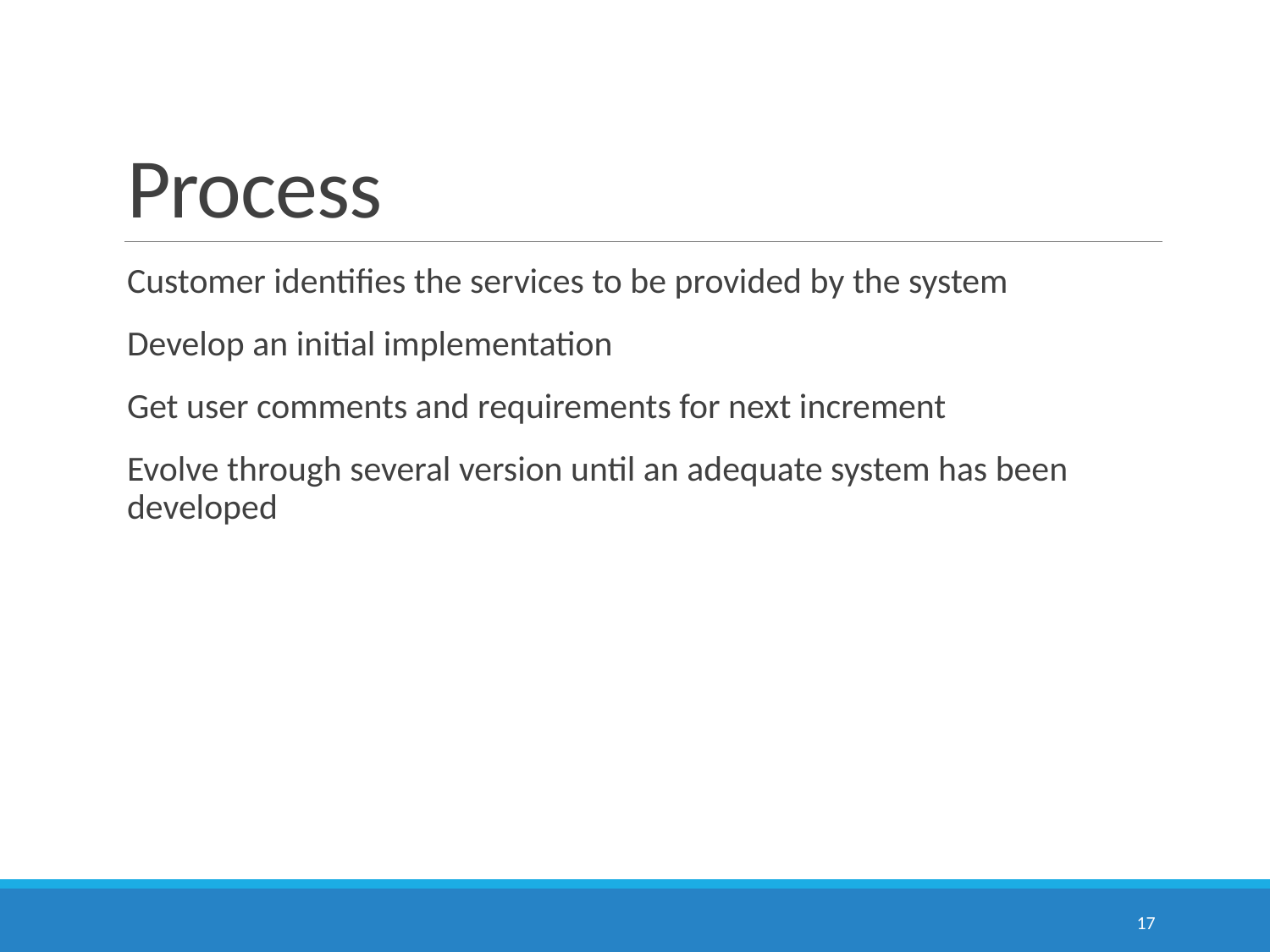

# Process
Customer identifies the services to be provided by the system
Develop an initial implementation
Get user comments and requirements for next increment
Evolve through several version until an adequate system has been developed

17